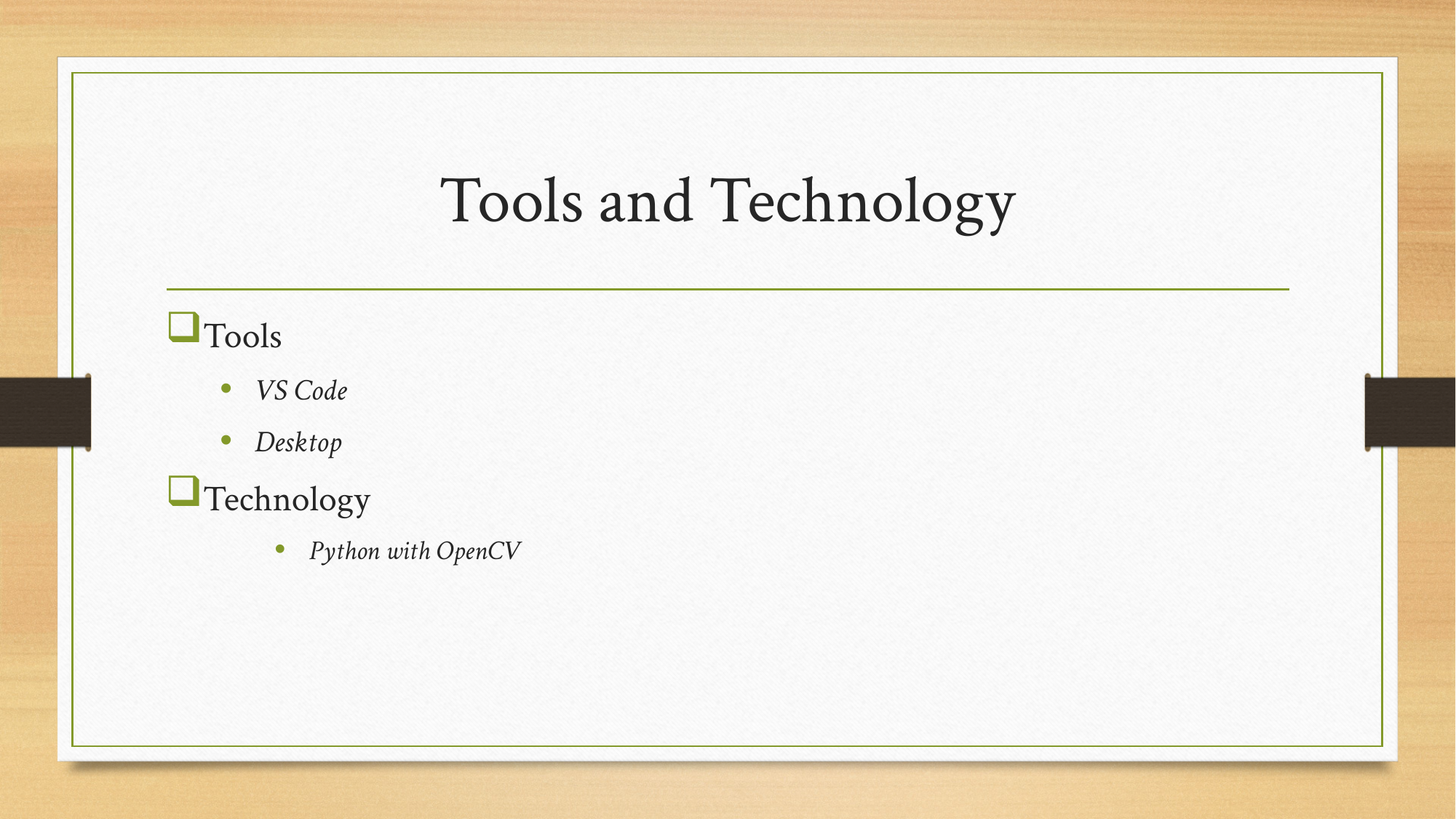

# Tools and Technology
Tools
VS Code
Desktop
Technology
Python with OpenCV